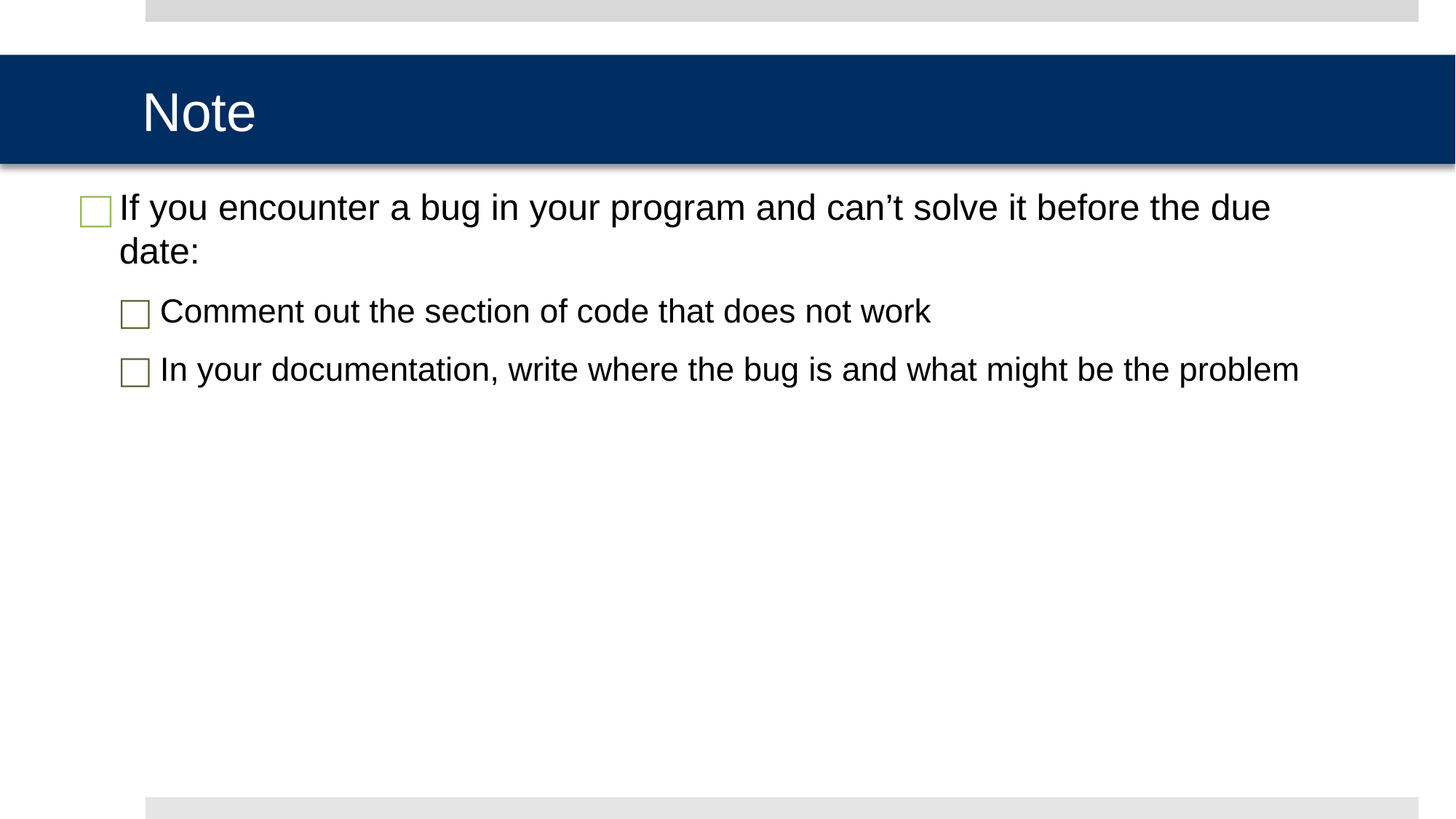

# Note
If you encounter a bug in your program and can’t solve it before the due date:
Comment out the section of code that does not work
In your documentation, write where the bug is and what might be the problem